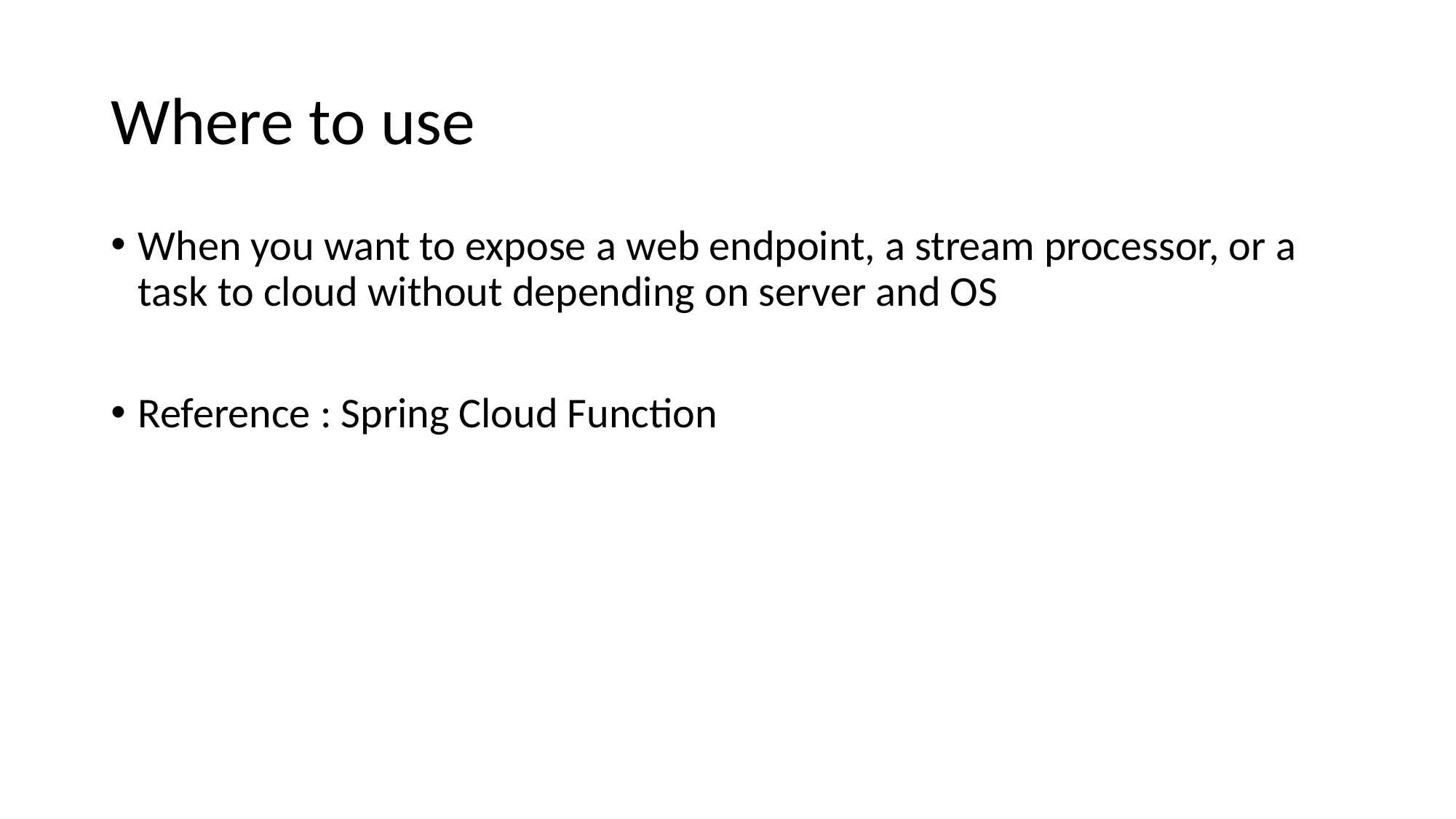

# Where to use
When you want to expose a web endpoint, a stream processor, or a task to cloud without depending on server and OS

Reference : Spring Cloud Function